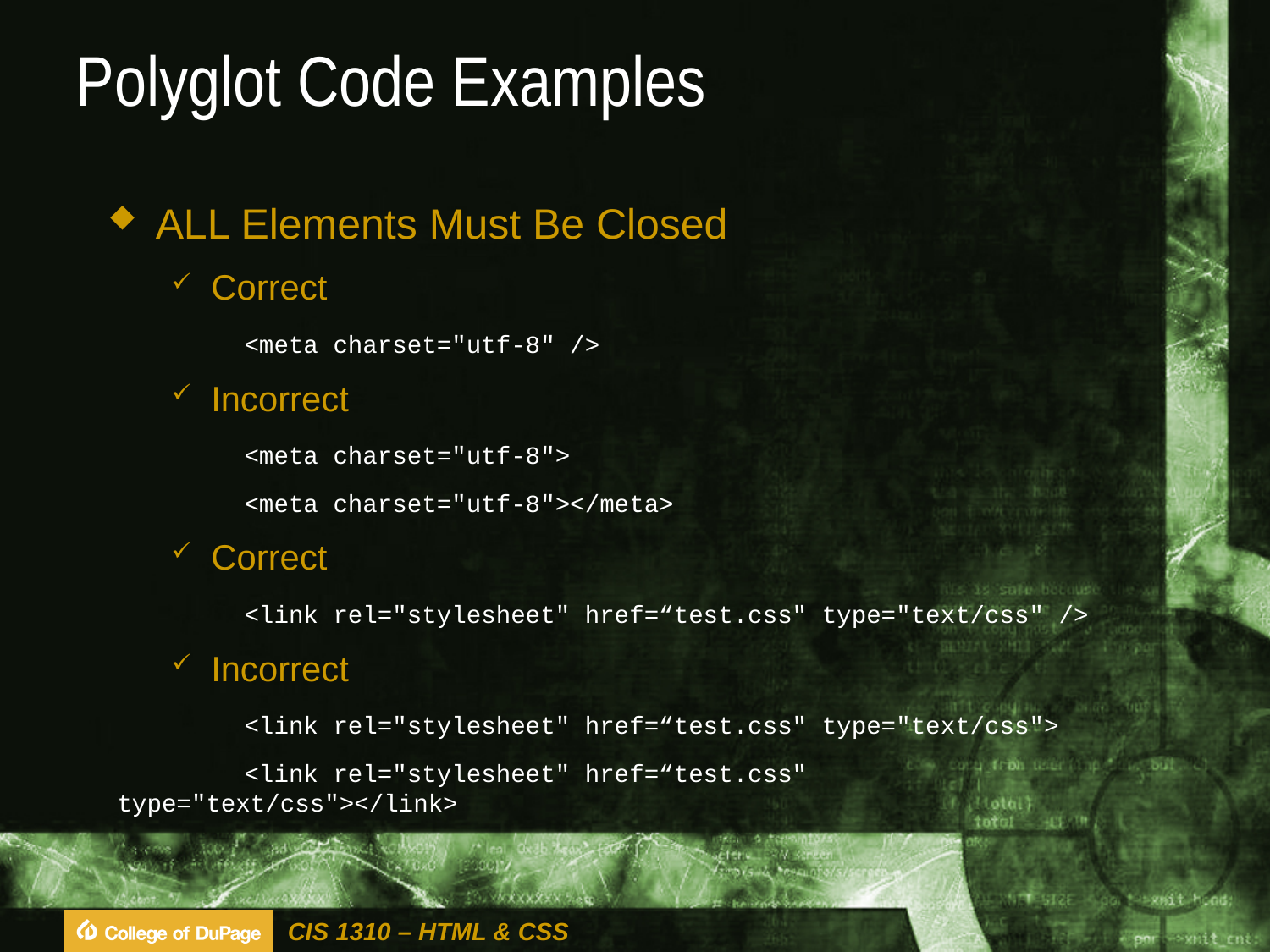

# Polyglot Code Examples
ALL Elements Must Be Closed
Correct
	<meta charset="utf-8" />
Incorrect
	<meta charset="utf-8">
	<meta charset="utf-8"></meta>
Correct
	<link rel="stylesheet" href=“test.css" type="text/css" />
Incorrect
	<link rel="stylesheet" href=“test.css" type="text/css">
	<link rel="stylesheet" href=“test.css" type="text/css"></link>